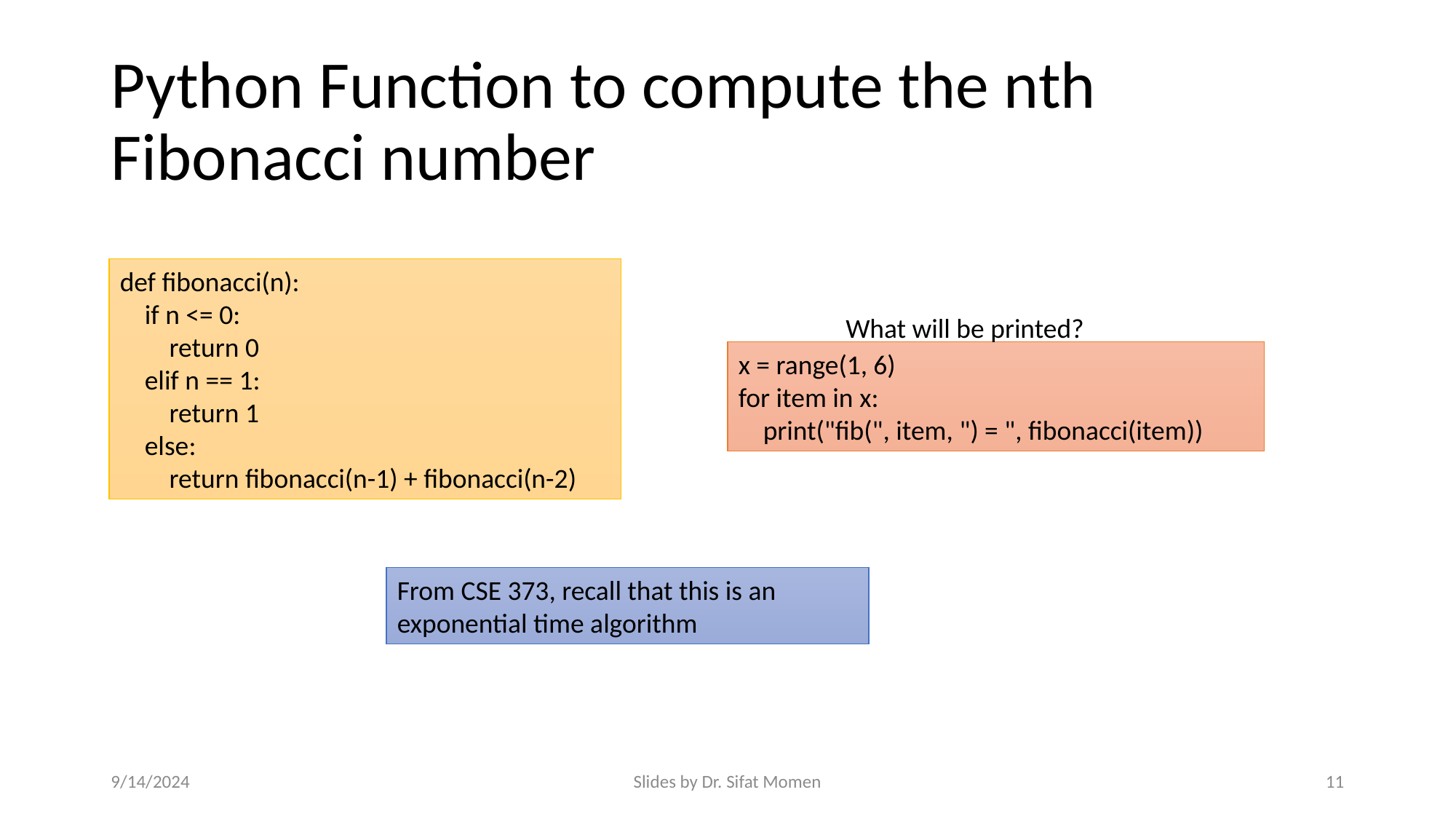

# Python Function to compute the nth Fibonacci number
def fibonacci(n):
    if n <= 0:
        return 0
    elif n == 1:
        return 1
    else:
        return fibonacci(n-1) + fibonacci(n-2)
What will be printed?
x = range(1, 6)
for item in x:
    print("fib(", item, ") = ", fibonacci(item))
From CSE 373, recall that this is an exponential time algorithm
9/14/2024
Slides by Dr. Sifat Momen
11